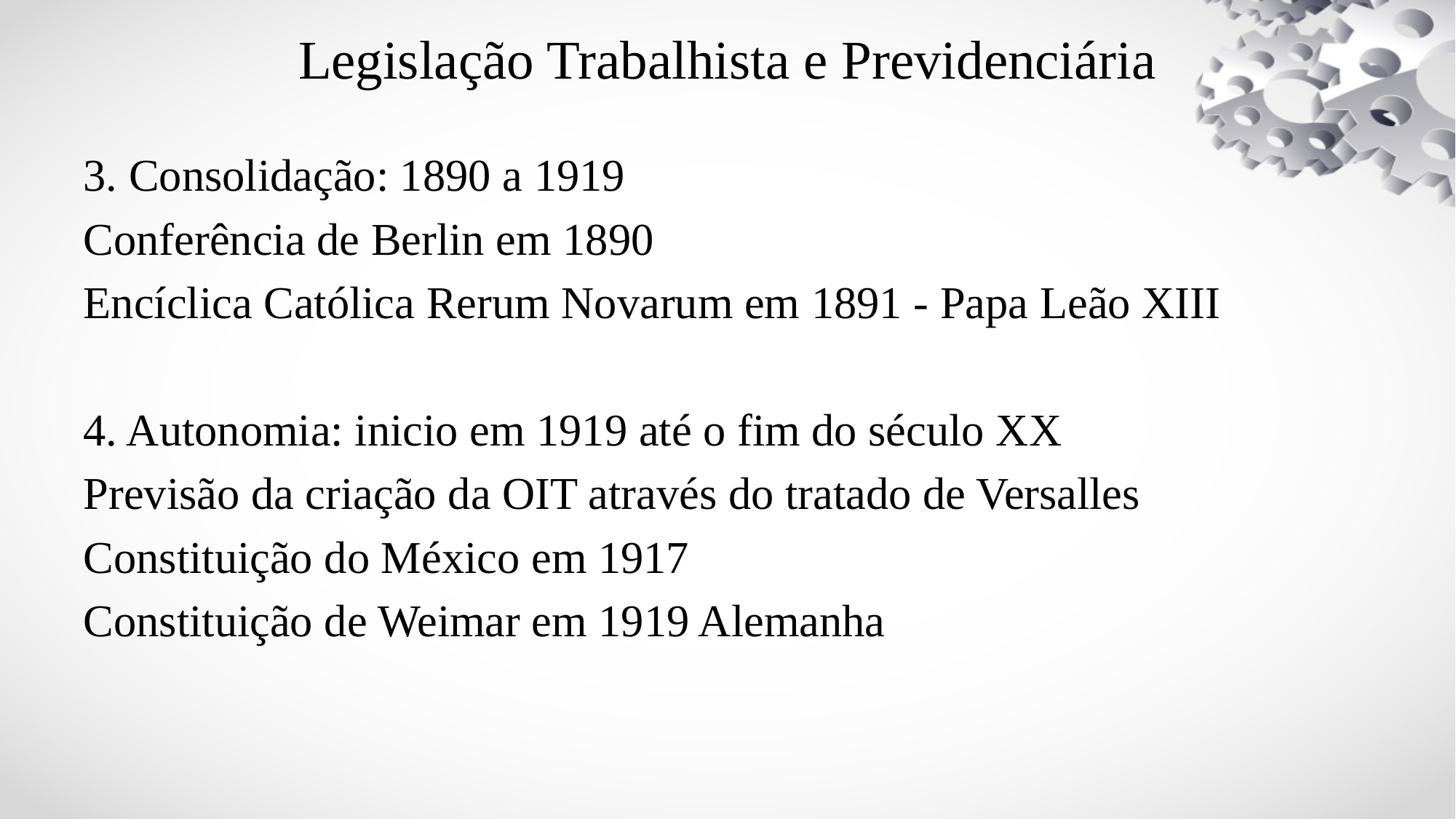

# Legislação Trabalhista e Previdenciária
3. Consolidação: 1890 a 1919
Conferência de Berlin em 1890
Encíclica Católica Rerum Novarum em 1891 - Papa Leão XIII

4. Autonomia: inicio em 1919 até o fim do século XX
Previsão da criação da OIT através do tratado de Versalles
Constituição do México em 1917
Constituição de Weimar em 1919 Alemanha